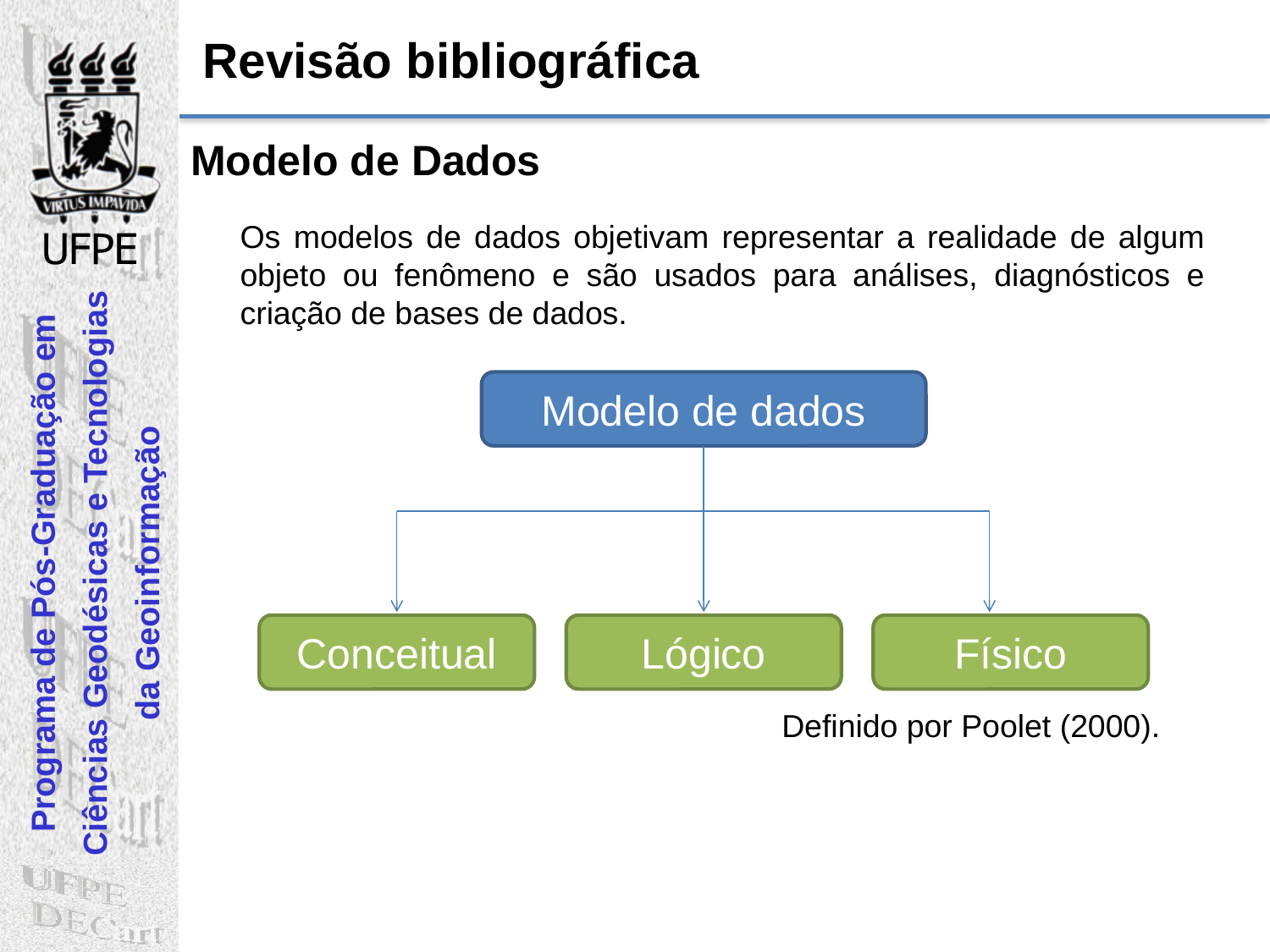

Revisão bibliográfica
Modelo de Dados
Os modelos de dados objetivam representar a realidade de algum objeto ou fenômeno e são usados para análises, diagnósticos e criação de bases de dados.
Modelo de dados
Conceitual
Lógico
Físico
Definido por Poolet (2000).